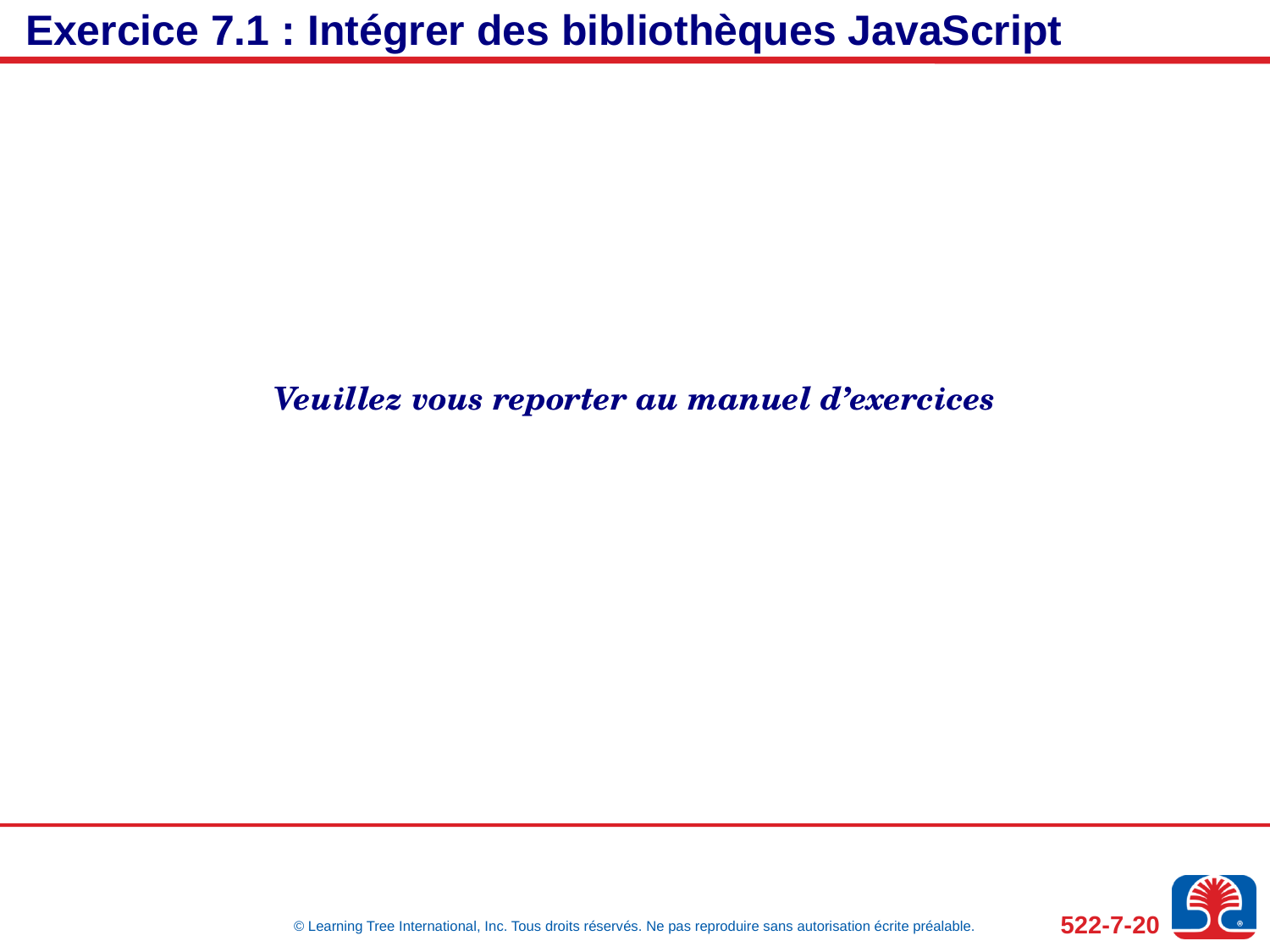

# Exercice 7.1 : Intégrer des bibliothèques JavaScript
Veuillez vous reporter au manuel d’exercices